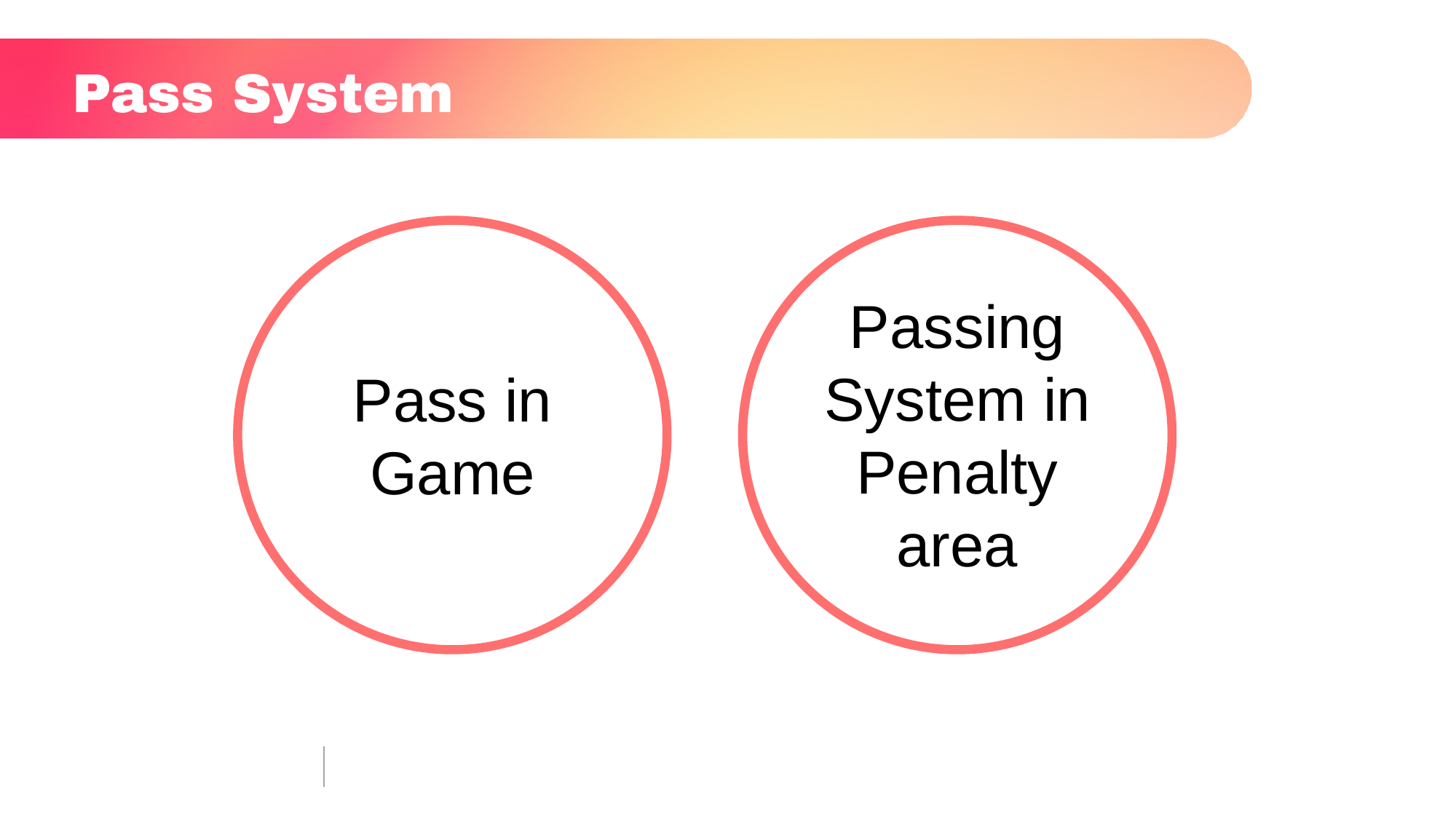

# Pass System

Passing System in Penalty
area
Pass in
Game